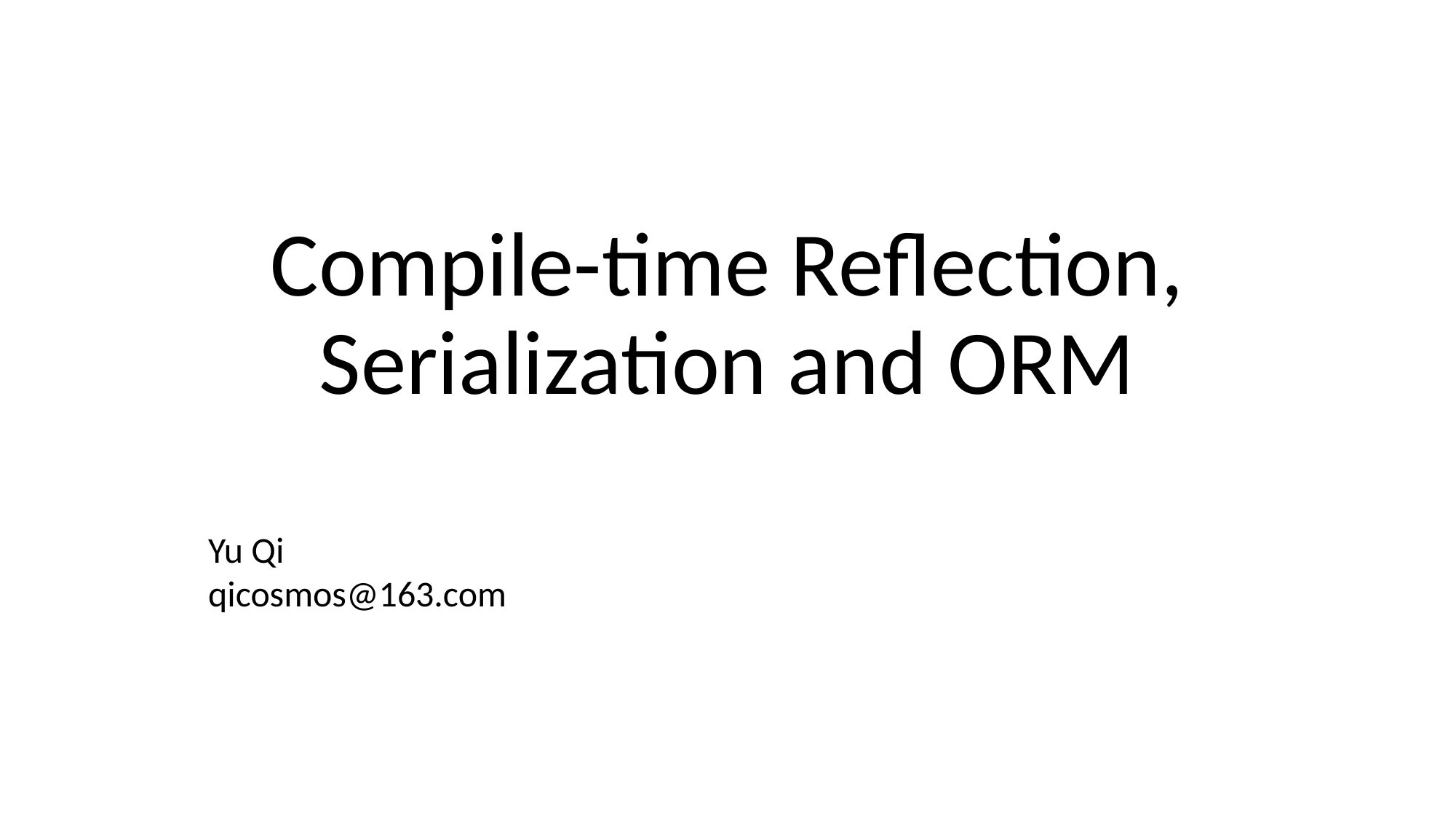

# Compile-time Reflection, Serialization and ORM

Yu Qi
qicosmos@163.com